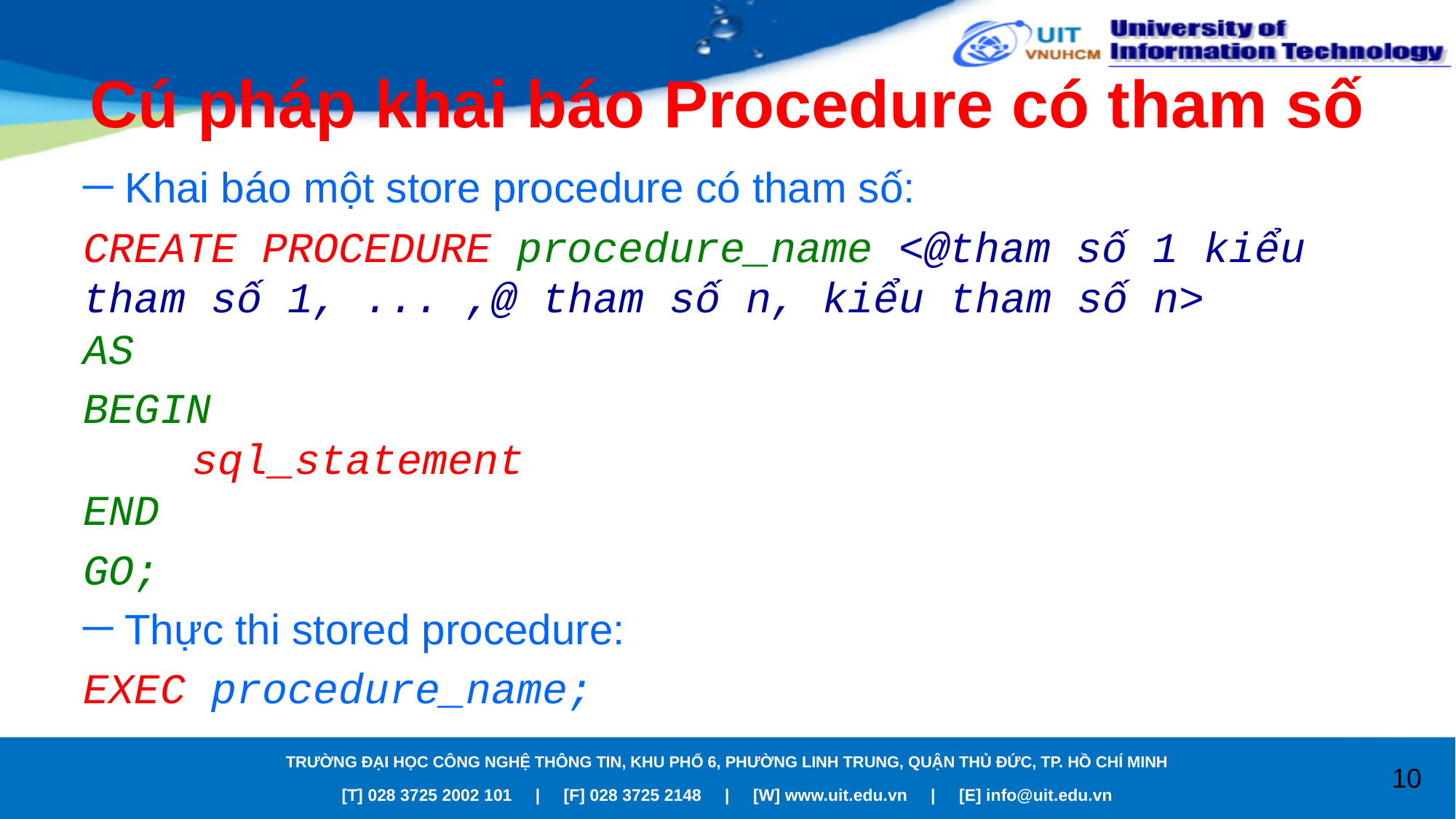

# Cú pháp khai báo Procedure có tham số
Khai báo một store procedure có tham số:
CREATE PROCEDURE procedure_name <@tham số 1 kiểu tham số 1, ... ,@ tham số n, kiểu tham số n>
AS
BEGIN
	sql_statement
END
GO;
Thực thi stored procedure:
EXEC procedure_name;